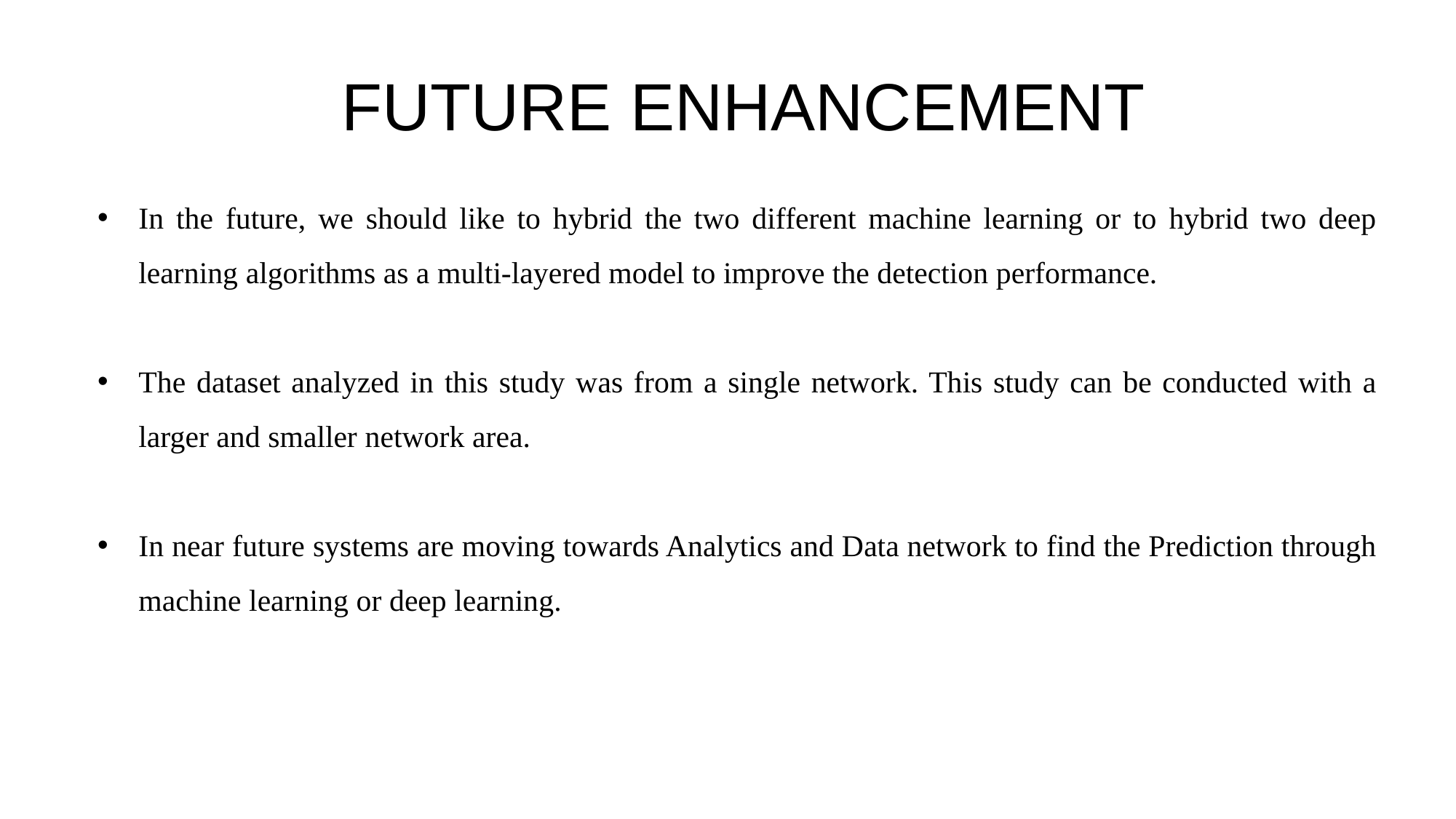

FUTURE ENHANCEMENT
In the future, we should like to hybrid the two different machine learning or to hybrid two deep learning algorithms as a multi-layered model to improve the detection performance.

The dataset analyzed in this study was from a single network. This study can be conducted with a larger and smaller network area.

In near future systems are moving towards Analytics and Data network to find the Prediction through machine learning or deep learning.